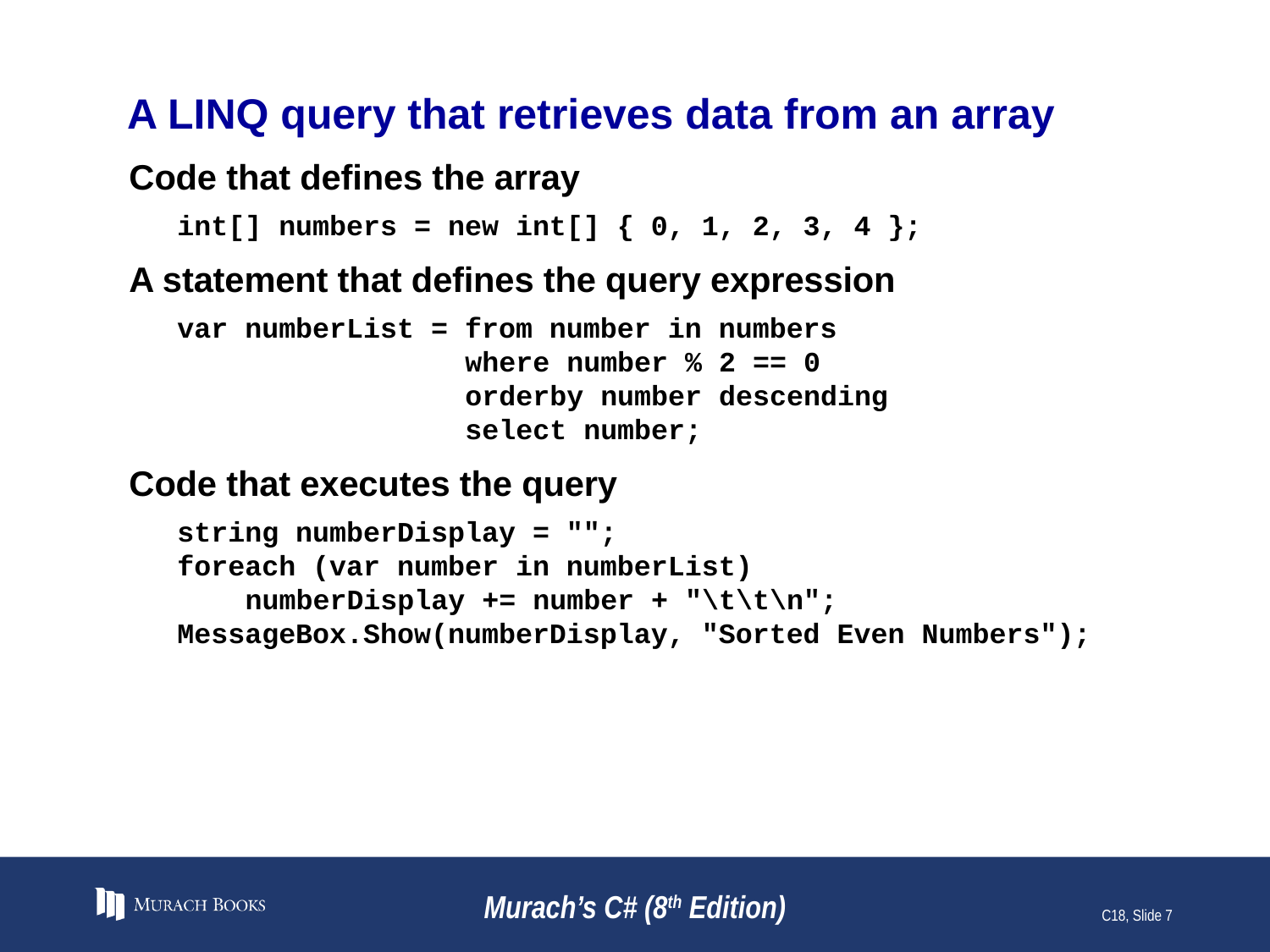

# A LINQ query that retrieves data from an array
Code that defines the array
int[] numbers = new int[] { 0, 1, 2, 3, 4 };
A statement that defines the query expression
var numberList = from number in numbers
                 where number % 2 == 0
                 orderby number descending
                 select number;
Code that executes the query
string numberDisplay = "";
foreach (var number in numberList)
    numberDisplay += number + "\t\t\n";
MessageBox.Show(numberDisplay, "Sorted Even Numbers");

Murach’s C# (8th Edition)

C18, Slide 7